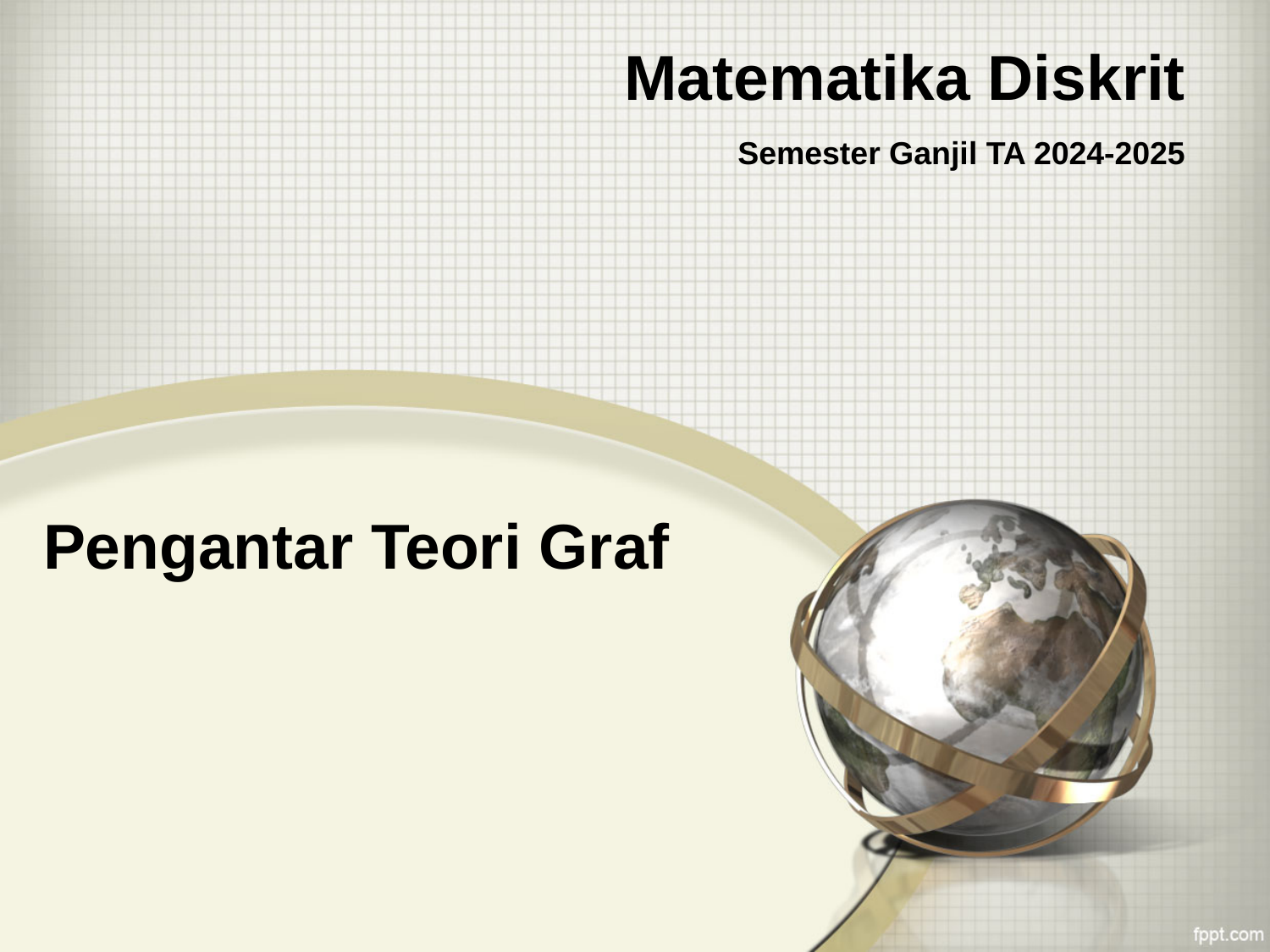

Matematika Diskrit
Semester Ganjil TA 2024-2025
Pengantar Teori Graf